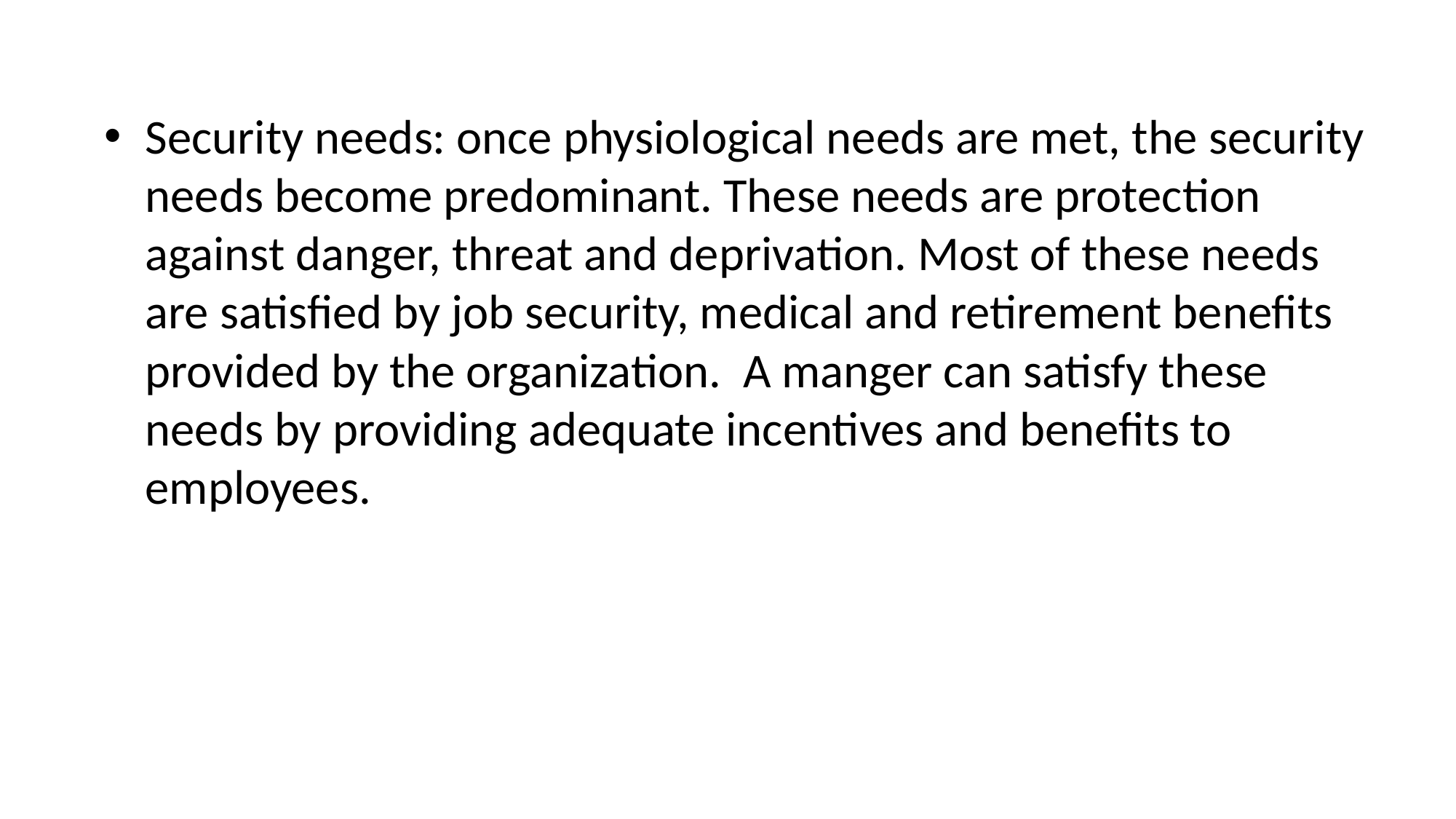

#
Security needs: once physiological needs are met, the security needs become predominant. These needs are protection against danger, threat and deprivation. Most of these needs are satisfied by job security, medical and retirement benefits provided by the organization.  A manger can satisfy these needs by providing adequate incentives and benefits to employees.